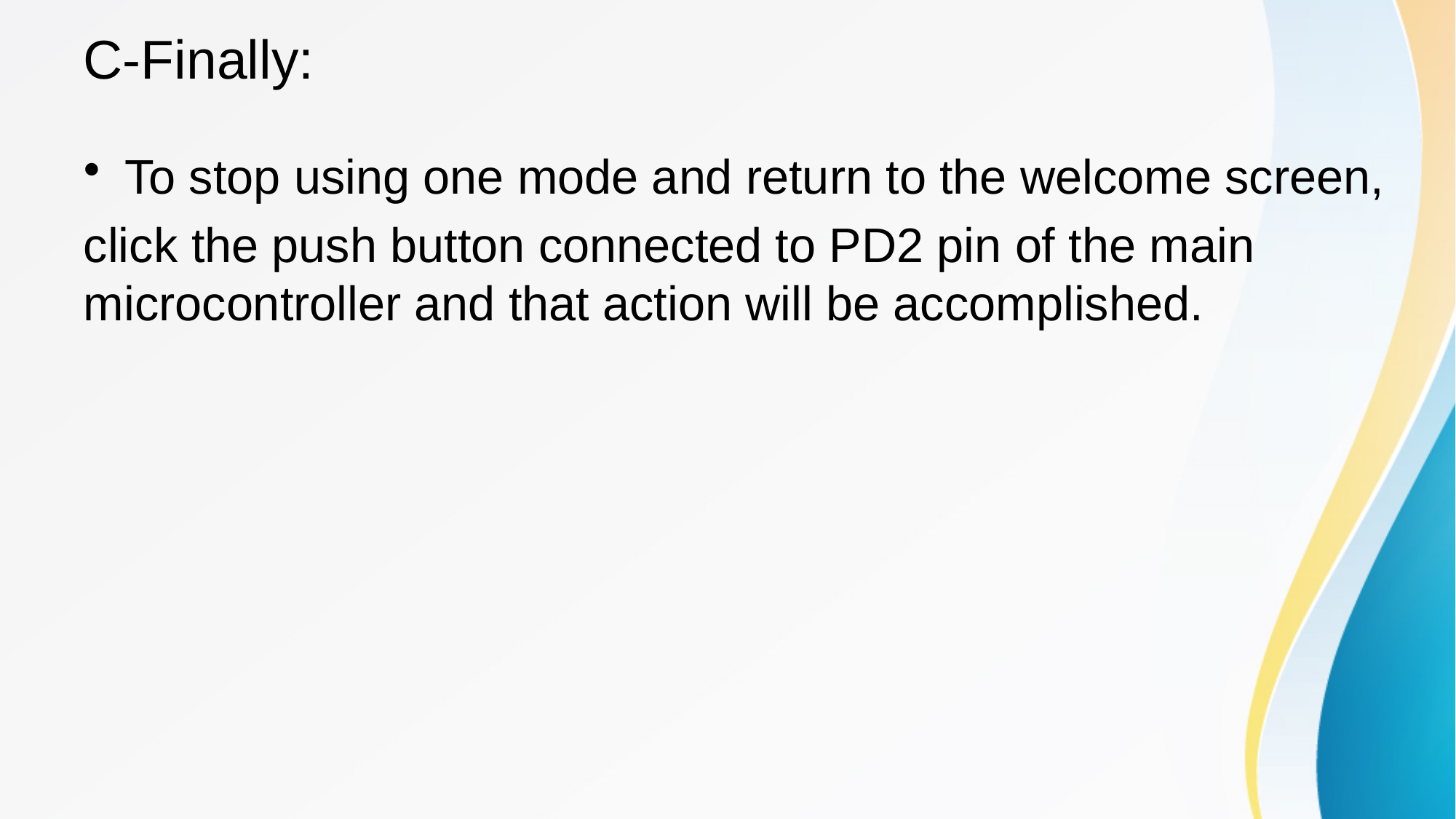

# C-Finally:
To stop using one mode and return to the welcome screen,
click the push button connected to PD2 pin of the main microcontroller and that action will be accomplished.